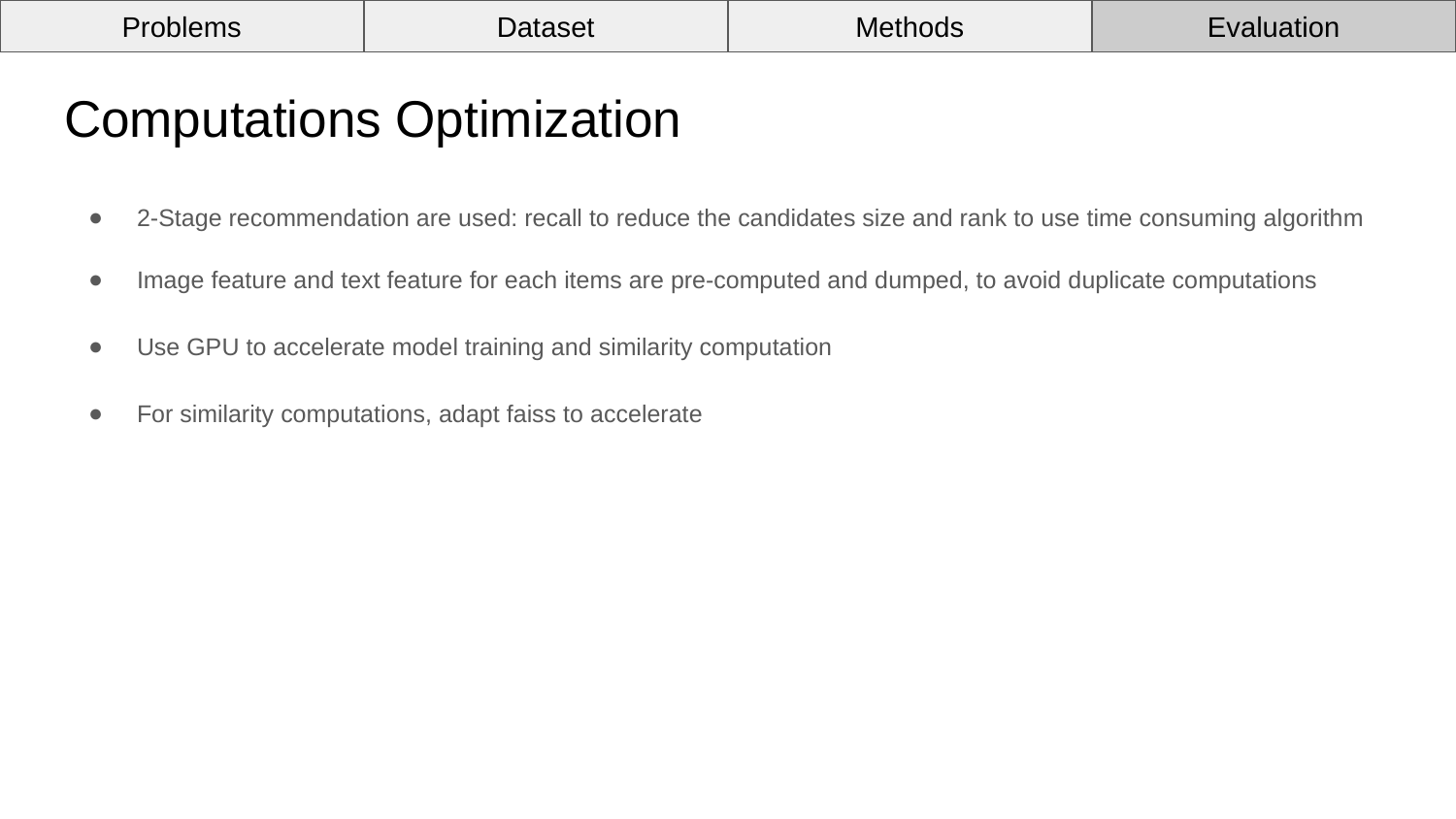

Problems
Dataset
Methods
Evaluation
# Computations Optimization
2-Stage recommendation are used: recall to reduce the candidates size and rank to use time consuming algorithm
Image feature and text feature for each items are pre-computed and dumped, to avoid duplicate computations
Use GPU to accelerate model training and similarity computation
For similarity computations, adapt faiss to accelerate